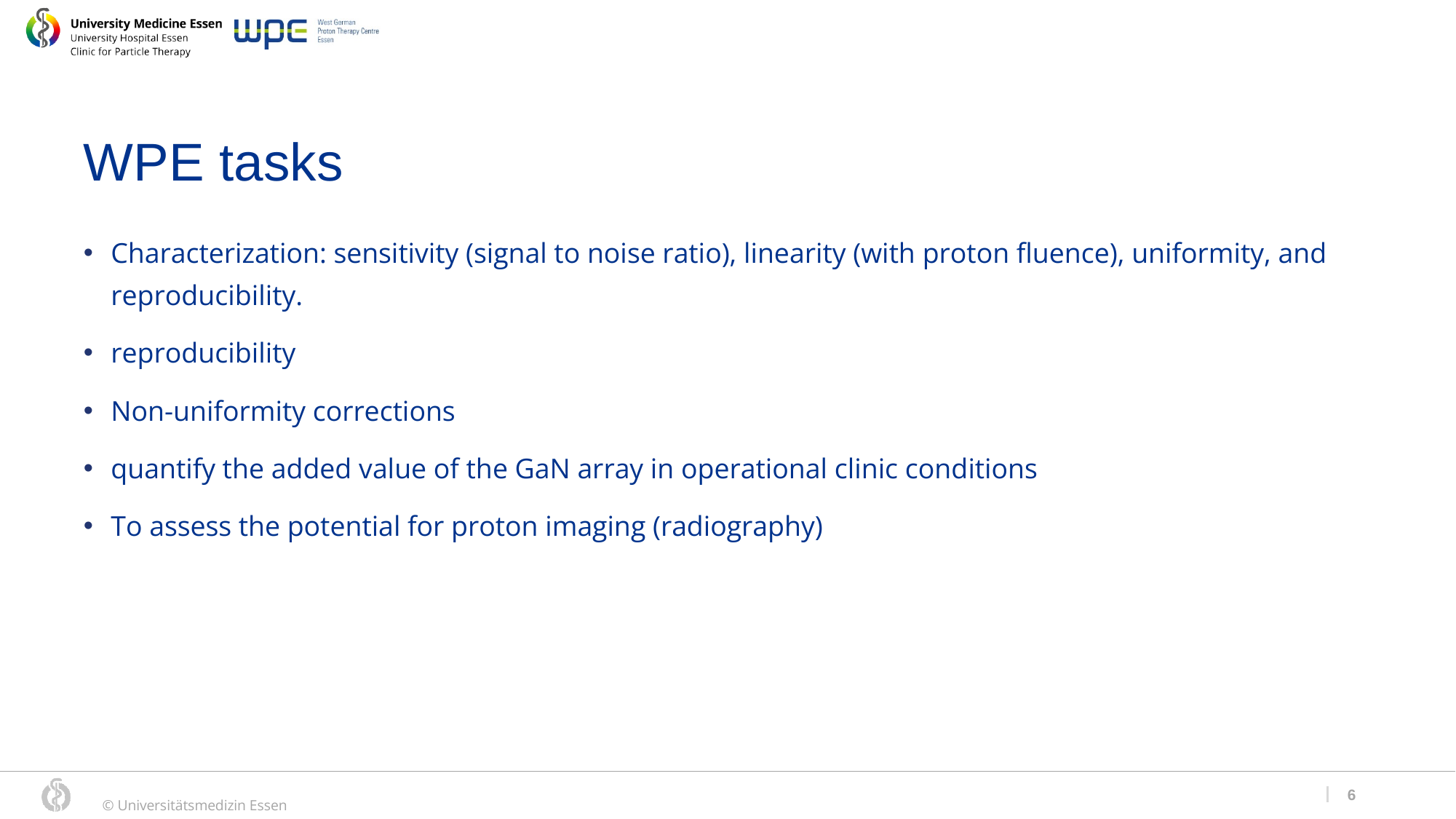

WPE tasks
Characterization: sensitivity (signal to noise ratio), linearity (with proton fluence), uniformity, and reproducibility.
reproducibility
Non-uniformity corrections
quantify the added value of the GaN array in operational clinic conditions
To assess the potential for proton imaging (radiography)

6